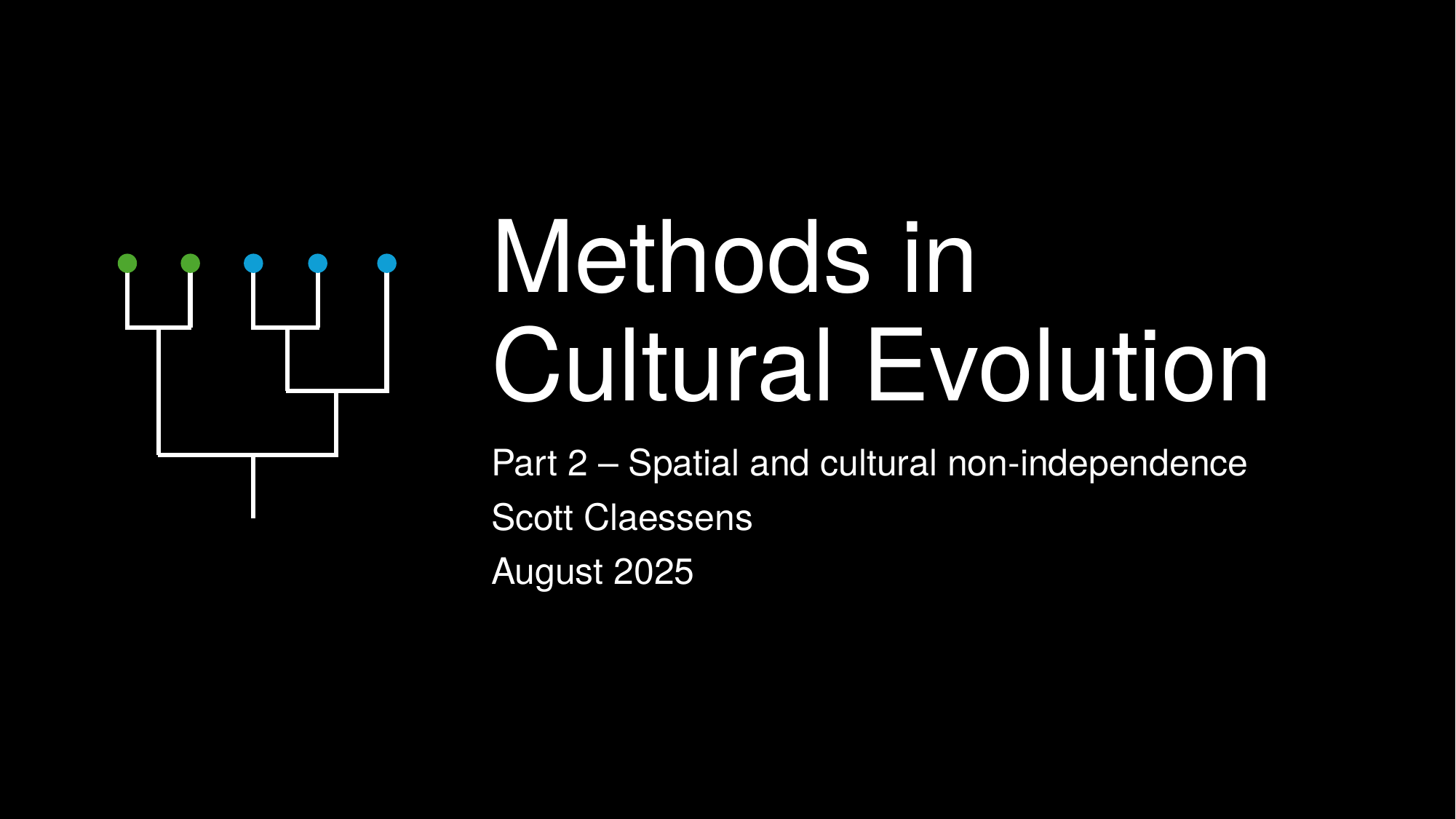

# Methods in Cultural Evolution

Part 2 – Spatial and cultural non-independence
Scott Claessens
August 2025